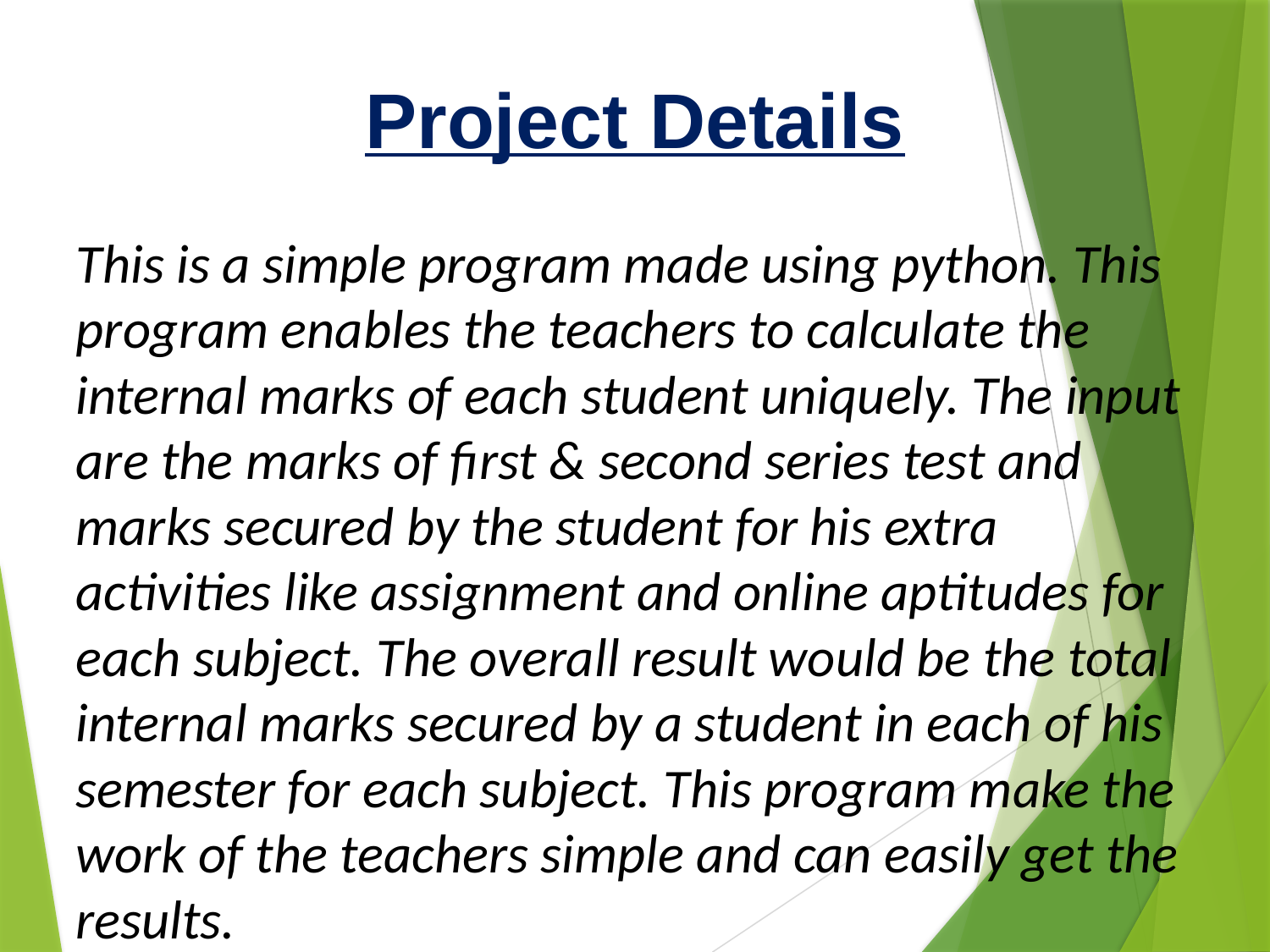

Project Details
This is a simple program made using python. This program enables the teachers to calculate the internal marks of each student uniquely. The input are the marks of first & second series test and marks secured by the student for his extra activities like assignment and online aptitudes for each subject. The overall result would be the total internal marks secured by a student in each of his semester for each subject. This program make the work of the teachers simple and can easily get the results.